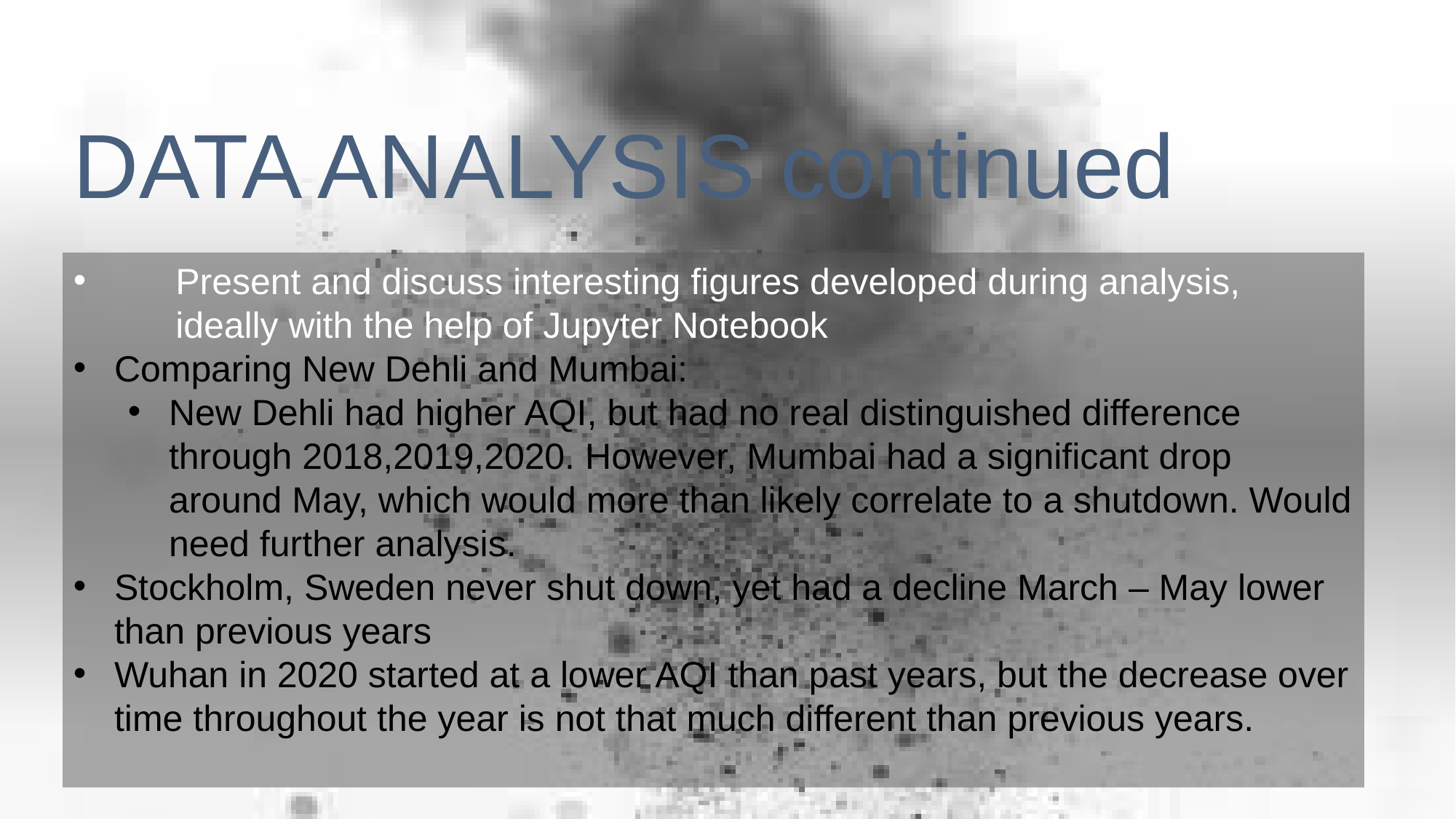

DATA ANALYSIS continued

Present and discuss interesting figures developed during analysis, ideally with the help of Jupyter Notebook
Comparing New Dehli and Mumbai:
New Dehli had higher AQI, but had no real distinguished difference through 2018,2019,2020. However, Mumbai had a significant drop around May, which would more than likely correlate to a shutdown. Would need further analysis.
Stockholm, Sweden never shut down, yet had a decline March – May lower than previous years
Wuhan in 2020 started at a lower AQI than past years, but the decrease over time throughout the year is not that much different than previous years.